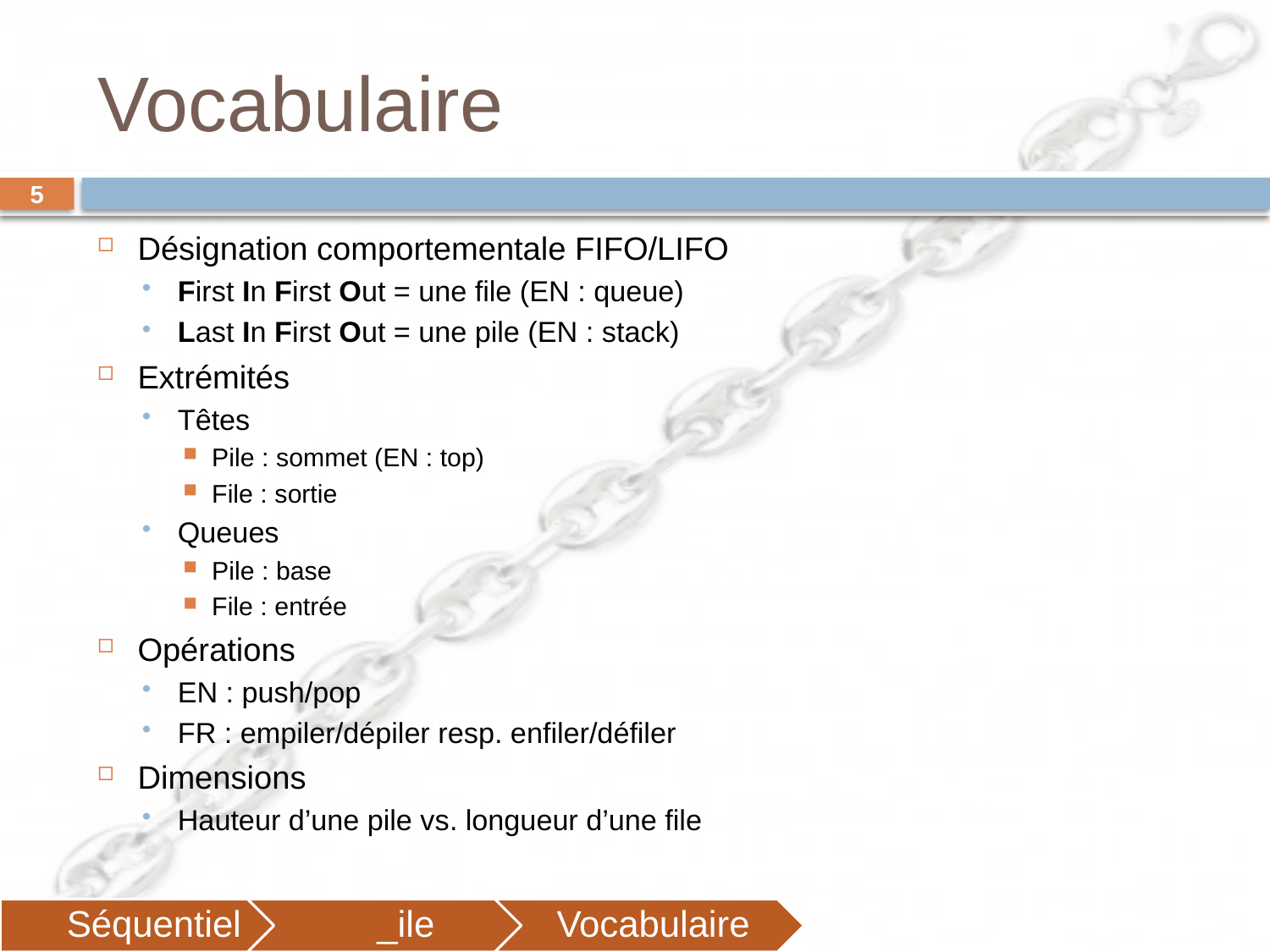

# Vocabulaire
5
Désignation comportementale FIFO/LIFO
First In First Out = une file (EN : queue)
Last In First Out = une pile (EN : stack)
Extrémités
Têtes
Pile : sommet (EN : top)
File : sortie
Queues
Pile : base
File : entrée
Opérations
EN : push/pop
FR : empiler/dépiler resp. enfiler/défiler
Dimensions
Hauteur d’une pile vs. longueur d’une file

Séquentiel
_ile
Vocabulaire